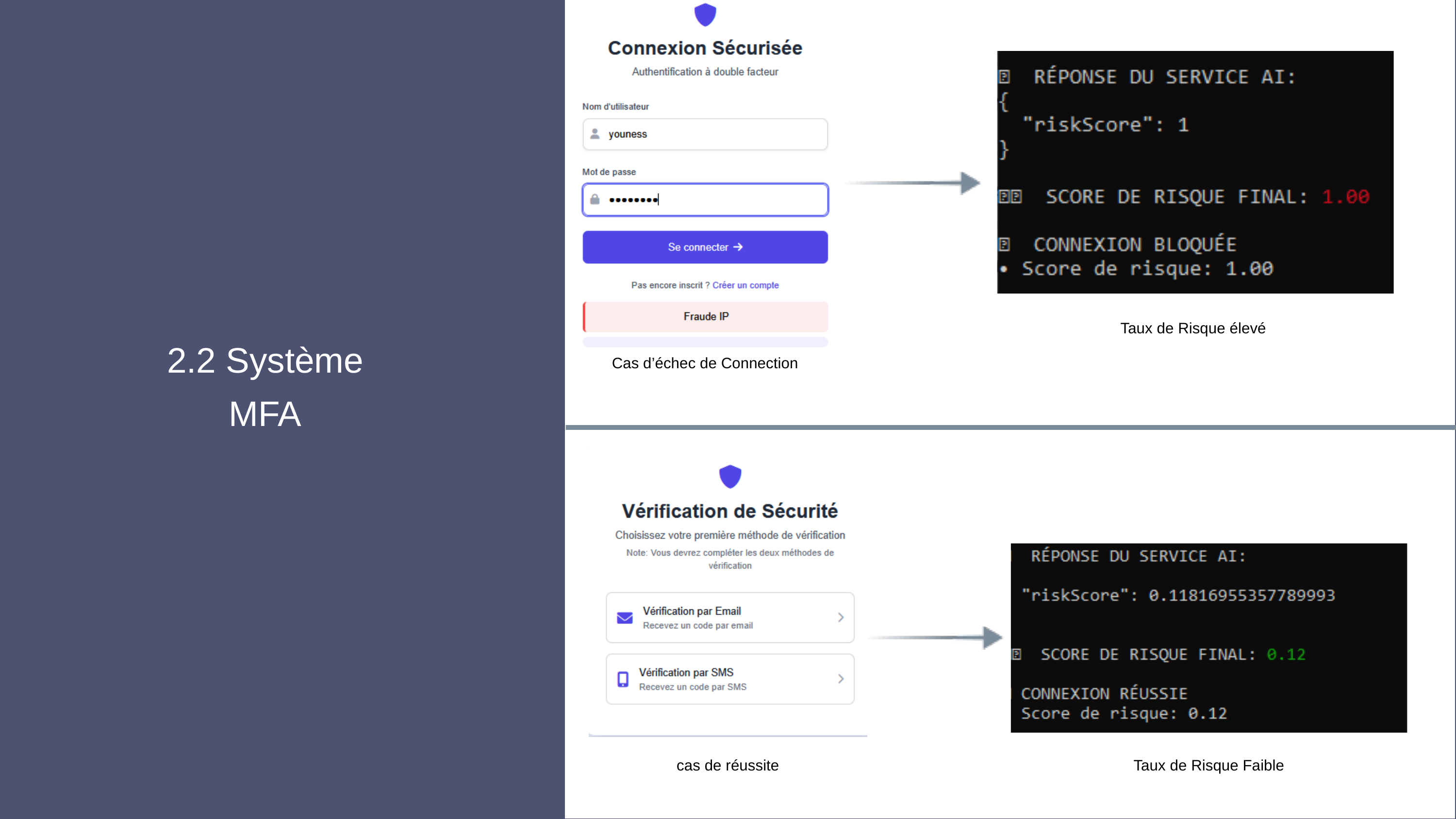

Taux de Risque élevé
2.2 Système MFA
Cas d’échec de Connection

cas de réussite
Taux de Risque Faible